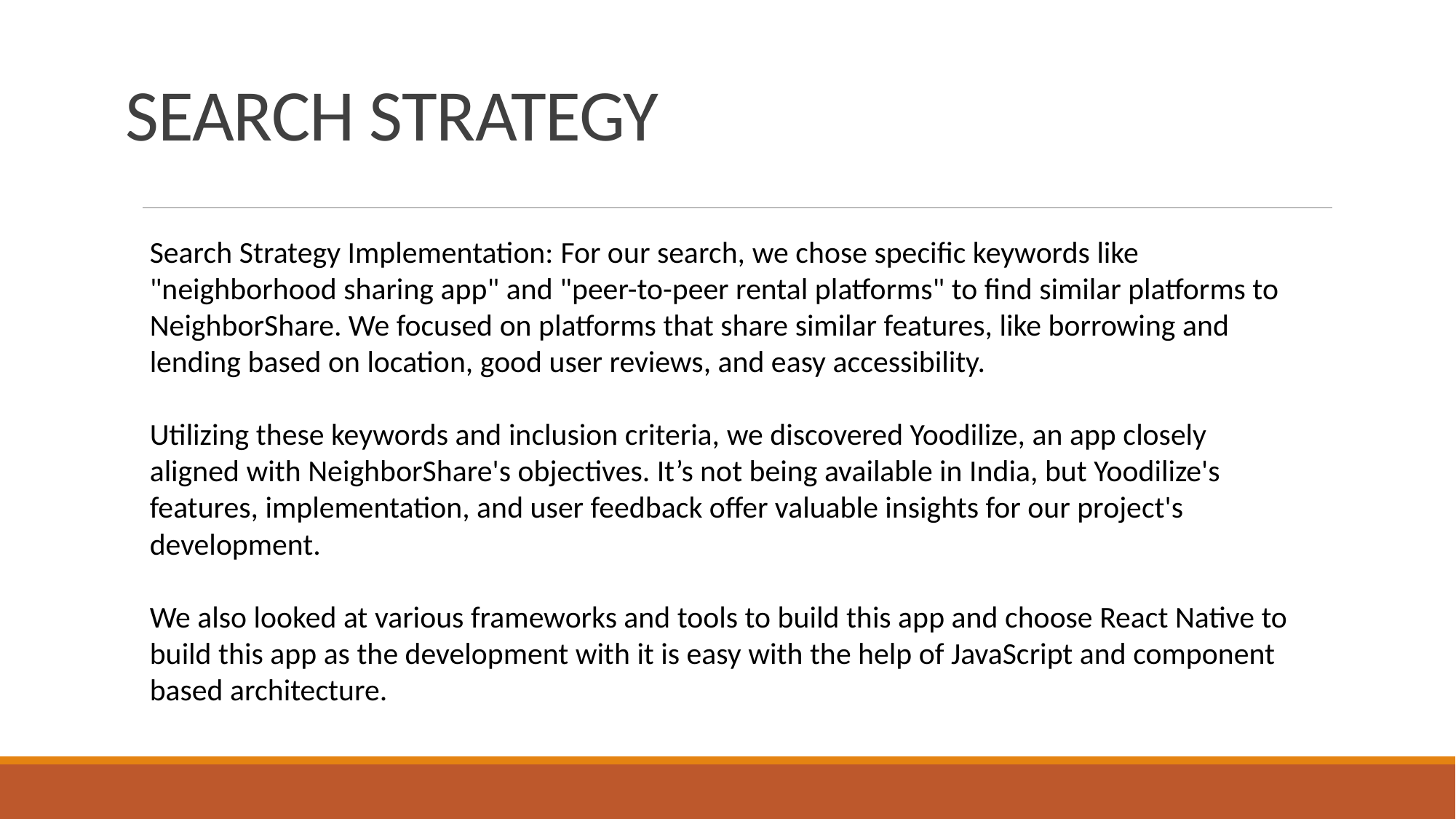

# SEARCH STRATEGY
Search Strategy Implementation: For our search, we chose specific keywords like "neighborhood sharing app" and "peer-to-peer rental platforms" to find similar platforms to NeighborShare. We focused on platforms that share similar features, like borrowing and lending based on location, good user reviews, and easy accessibility.

Utilizing these keywords and inclusion criteria, we discovered Yoodilize, an app closely aligned with NeighborShare's objectives. It’s not being available in India, but Yoodilize's features, implementation, and user feedback offer valuable insights for our project's development.

We also looked at various frameworks and tools to build this app and choose React Native to build this app as the development with it is easy with the help of JavaScript and component based architecture.